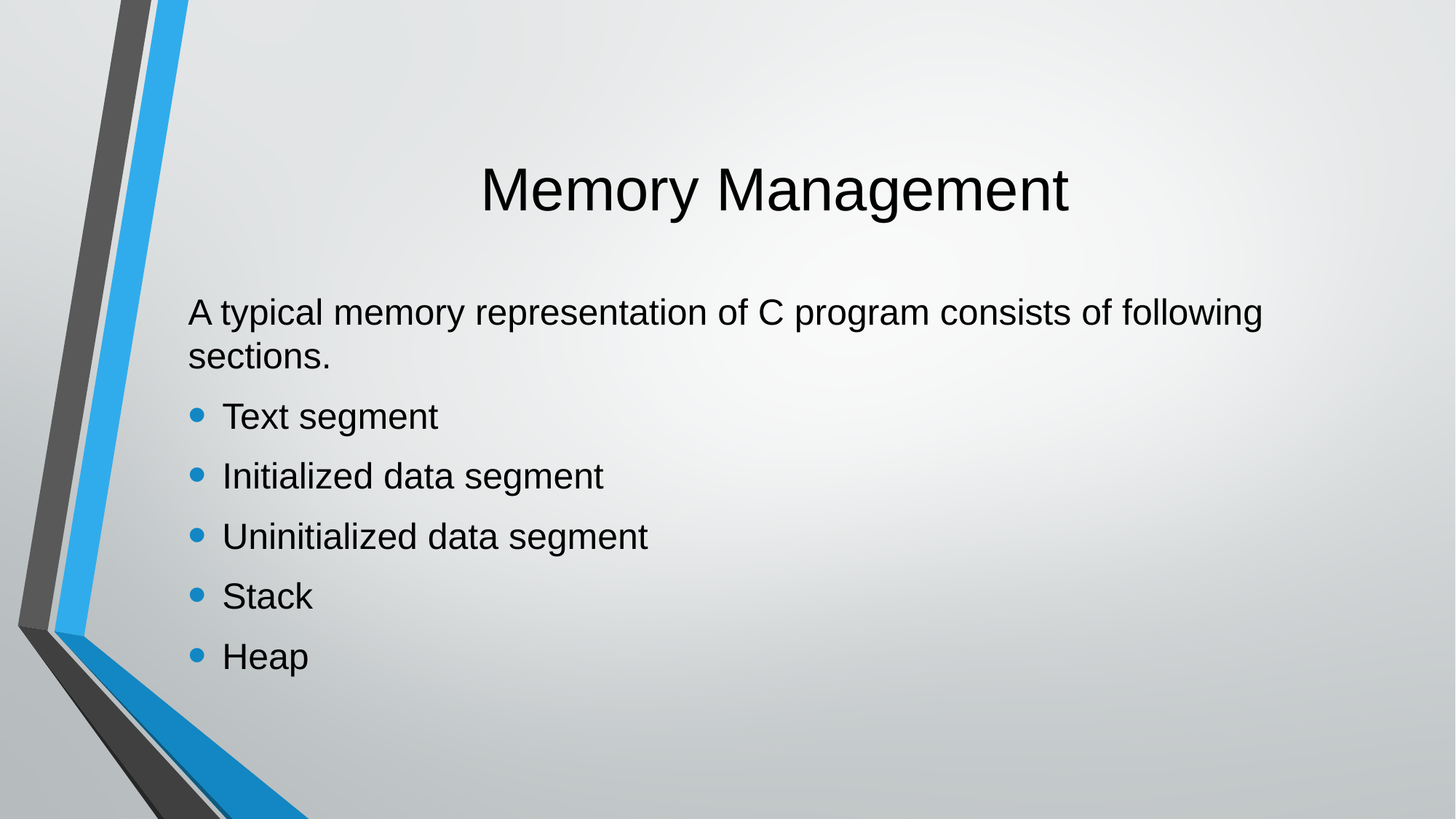

# Memory Management
A typical memory representation of C program consists of following sections.
Text segment
Initialized data segment
Uninitialized data segment
Stack
Heap